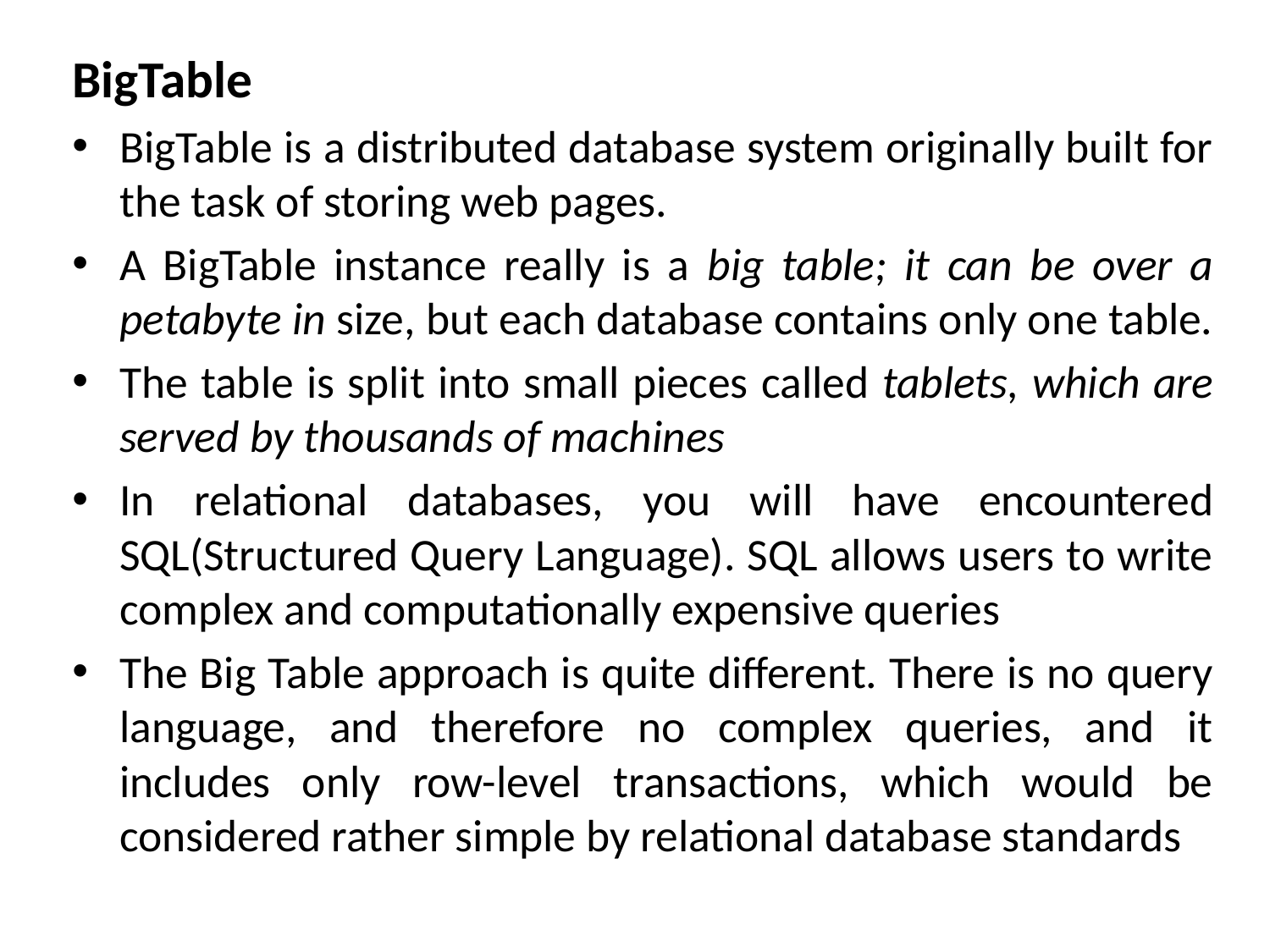

BigTable
BigTable is a distributed database system originally built for the task of storing web pages.
A BigTable instance really is a big table; it can be over a petabyte in size, but each database contains only one table.
The table is split into small pieces called tablets, which are served by thousands of machines
In relational databases, you will have encountered SQL(Structured Query Language). SQL allows users to write complex and computationally expensive queries
The Big Table approach is quite different. There is no query language, and therefore no complex queries, and it includes only row-level transactions, which would be considered rather simple by relational database standards